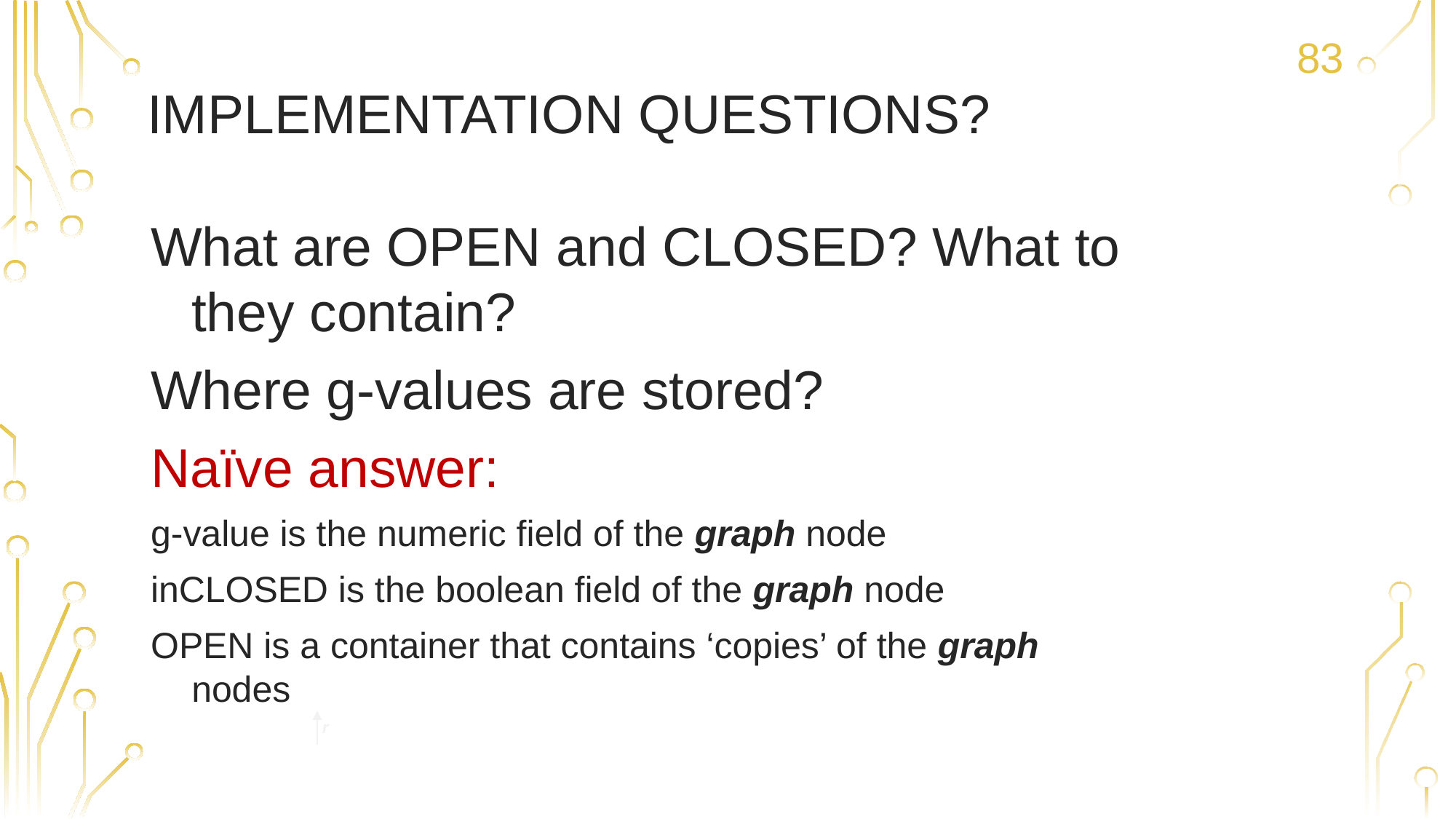

83
# Implementation questions?
What are OPEN and CLOSED? What to they contain?
Where g-values are stored?
Naïve answer:
g-value is the numeric field of the graph node
inCLOSED is the boolean field of the graph node
OPEN is a container that contains ‘copies’ of the graph nodes

r